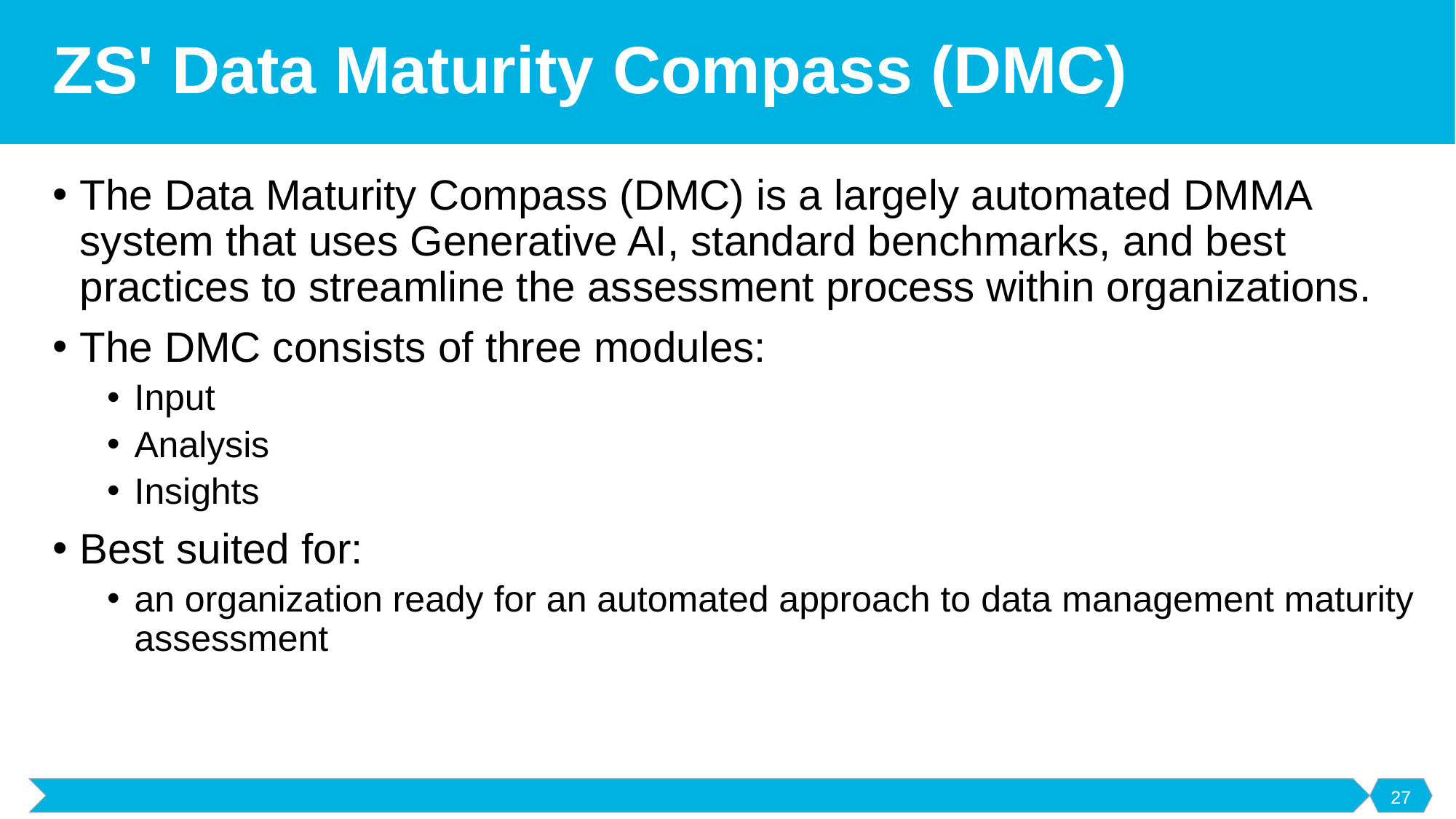

# ZS' Data Maturity Compass (DMC)
The Data Maturity Compass (DMC) is a largely automated DMMA system that uses Generative AI, standard benchmarks, and best practices to streamline the assessment process within organizations.
The DMC consists of three modules:
Input
Analysis
Insights
Best suited for:
an organization ready for an automated approach to data management maturity assessment
27